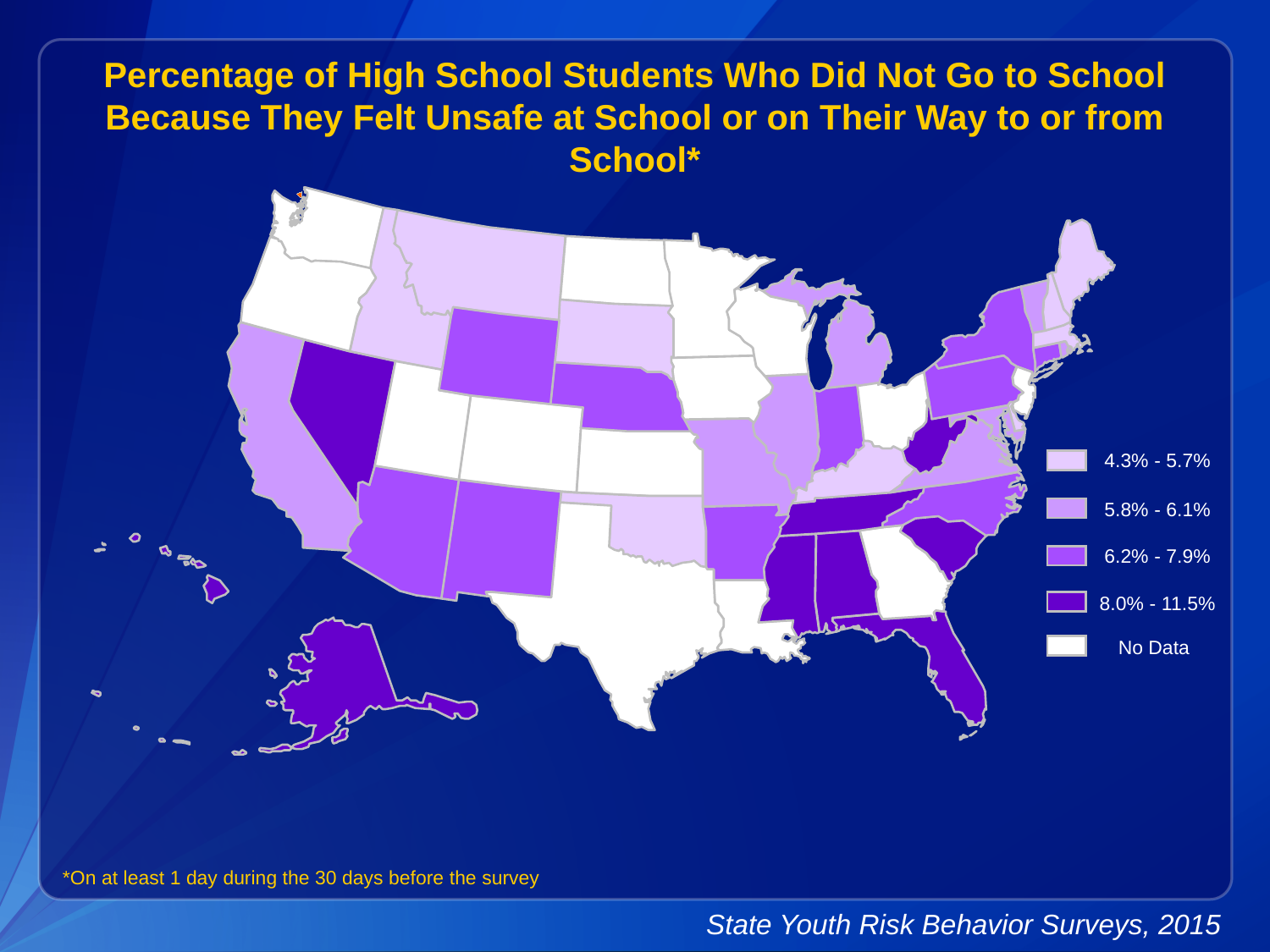

Percentage of High School Students Who Did Not Go to School Because They Felt Unsafe at School or on Their Way to or from School*

4.3% - 5.7%

5.8% - 6.1%

6.2% - 7.9%

8.0% - 11.5%

No Data

*On at least 1 day during the 30 days before the survey
State Youth Risk Behavior Surveys, 2015